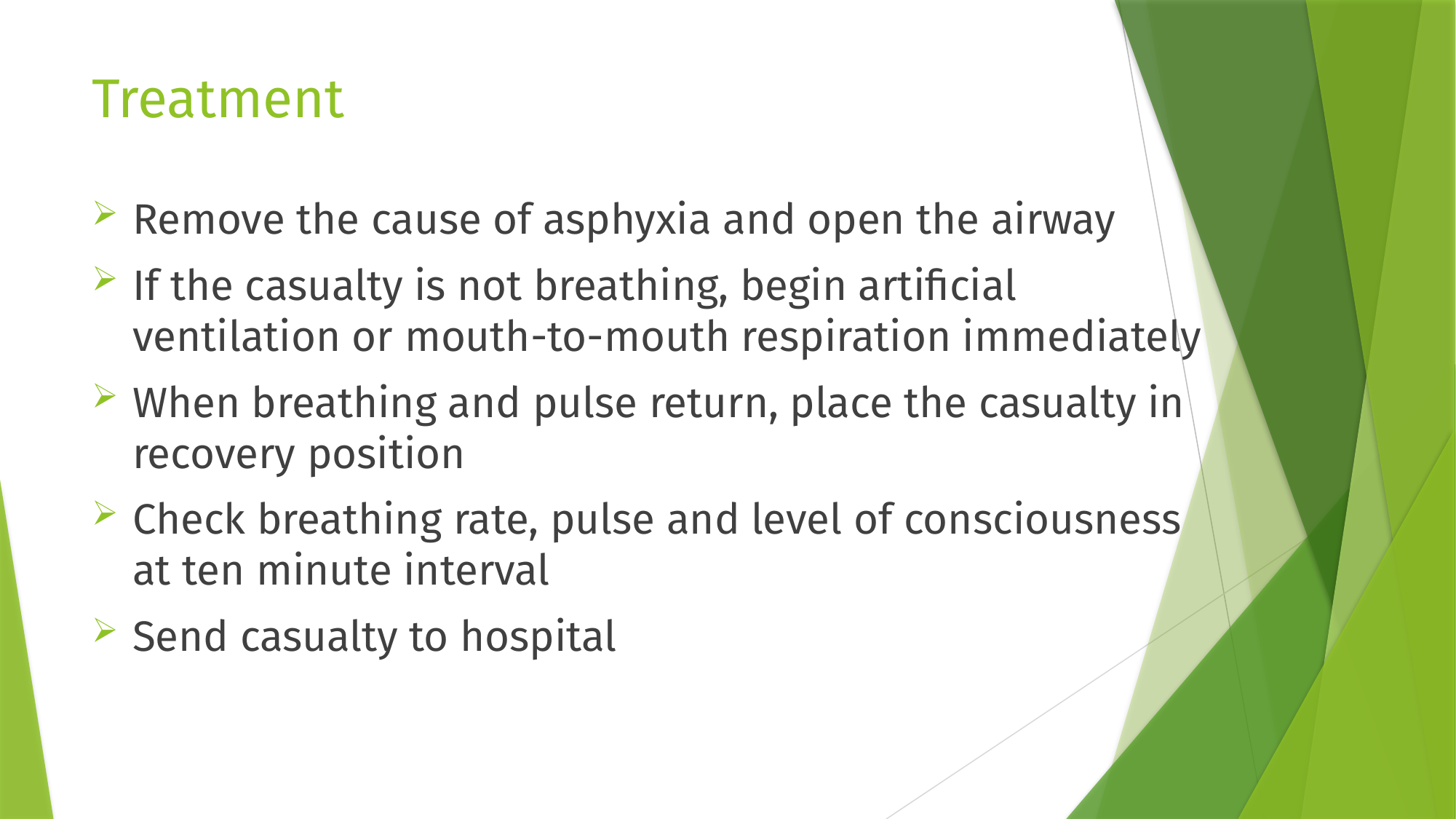

# Treatment
Remove the cause of asphyxia and open the airway
If the casualty is not breathing, begin artificial ventilation or mouth-to-mouth respiration immediately
When breathing and pulse return, place the casualty in recovery position
Check breathing rate, pulse and level of consciousness at ten minute interval
Send casualty to hospital